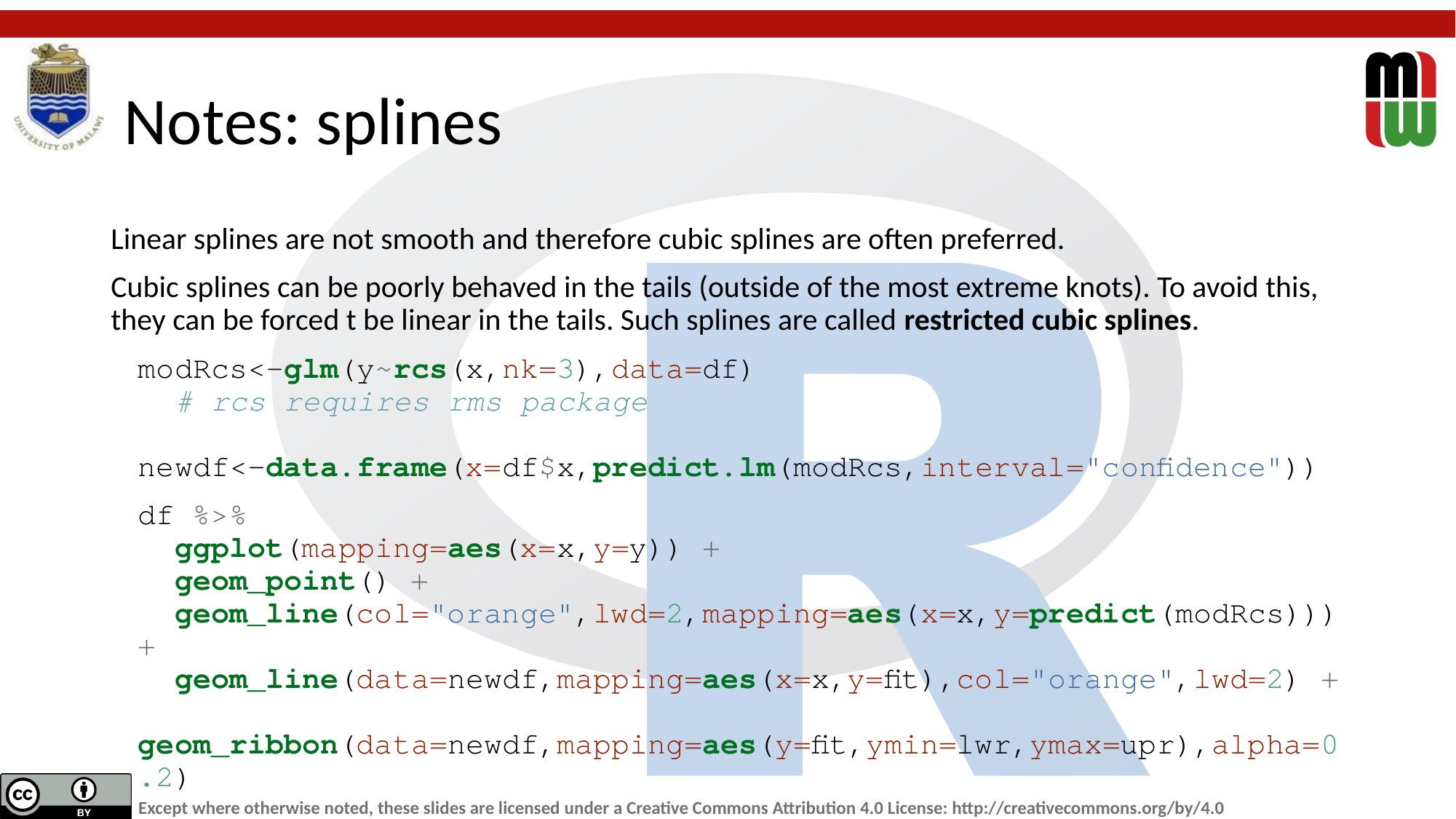

# Notes: splines
Linear splines are not smooth and therefore cubic splines are often preferred.
Cubic splines can be poorly behaved in the tails (outside of the most extreme knots). To avoid this, they can be forced t be linear in the tails. Such splines are called restricted cubic splines.
modRcs<-glm(y~rcs(x,nk=3),data=df)
  # rcs requires rms package
newdf<-data.frame(x=df$x,predict.lm(modRcs,interval="confidence"))
df %>%
  ggplot(mapping=aes(x=x,y=y)) +
  geom_point() +
  geom_line(col="orange",lwd=2,mapping=aes(x=x,y=predict(modRcs))) +
  geom_line(data=newdf,mapping=aes(x=x,y=fit),col="orange",lwd=2) +
  geom_ribbon(data=newdf,mapping=aes(y=fit,ymin=lwr,ymax=upr),alpha=0.2)